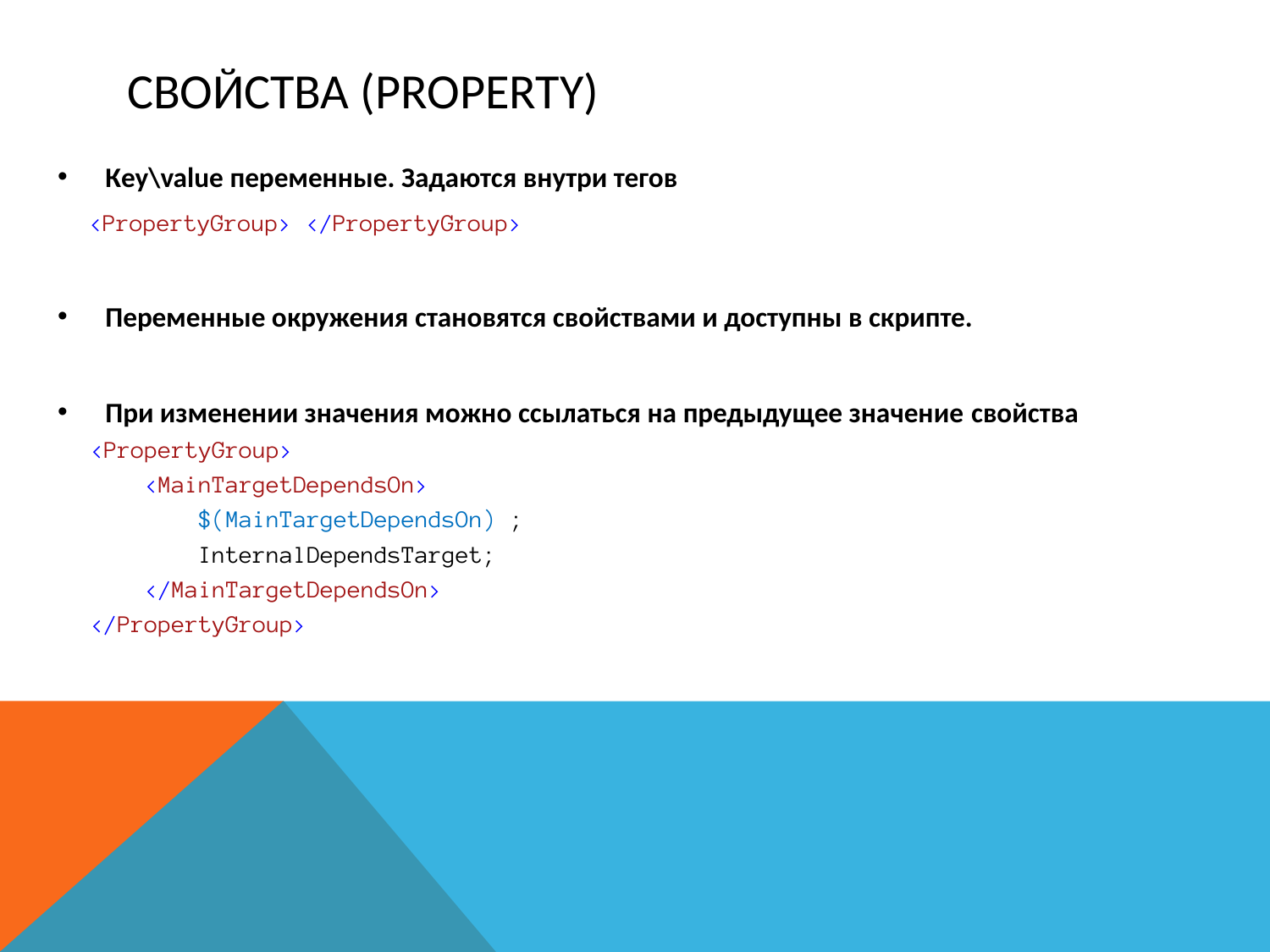

# Свойства (Property)
Кey\value переменные. Задаются внутри тегов
<PropertyGroup> </PropertyGroup>

Переменные окружения становятся свойствами и доступны в скрипте.

При изменении значения можно ссылаться на предыдущее значение свойства
<PropertyGroup>
    <MainTargetDependsOn>
        $(MainTargetDependsOn) ;
        InternalDependsTarget;
    </MainTargetDependsOn>
</PropertyGroup>